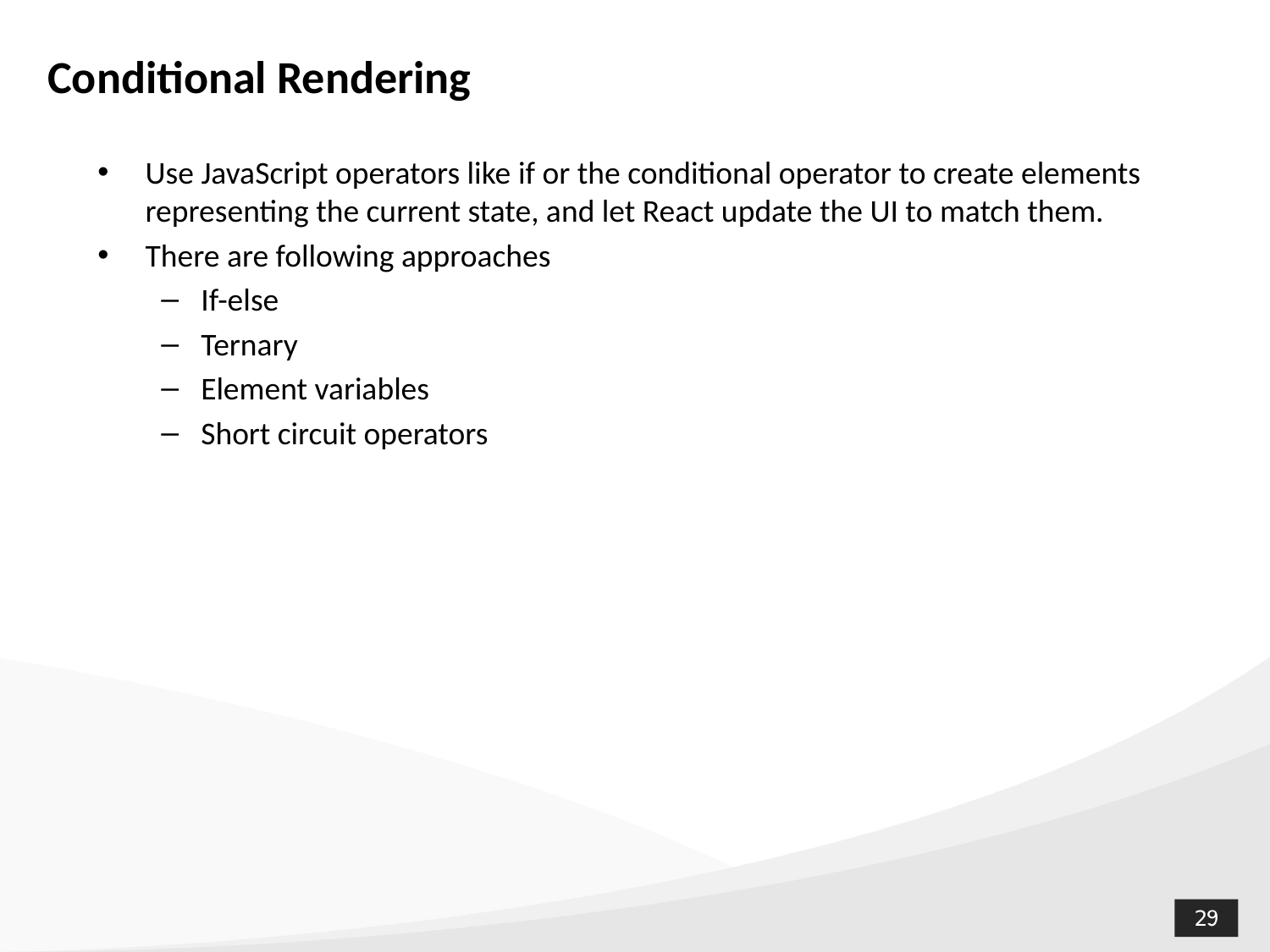

# Conditional Rendering
Use JavaScript operators like if or the conditional operator to create elements representing the current state, and let React update the UI to match them.
There are following approaches
If-else
Ternary
Element variables
Short circuit operators